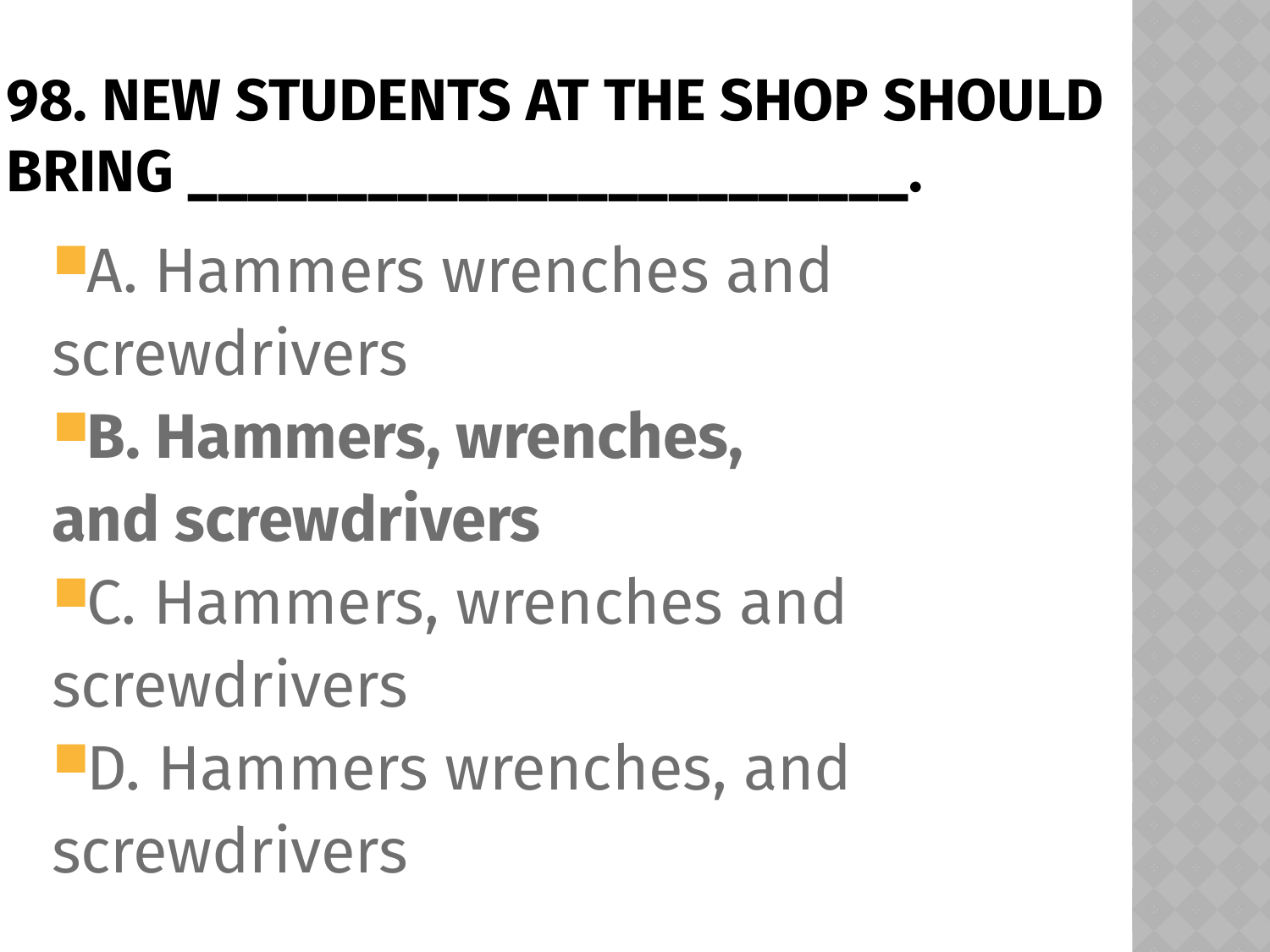

# 98. New students at the shop should bring ________________________.
A. Hammers wrenches and
screwdrivers
B. Hammers, wrenches,
and screwdrivers
C. Hammers, wrenches and
screwdrivers
D. Hammers wrenches, and
screwdrivers